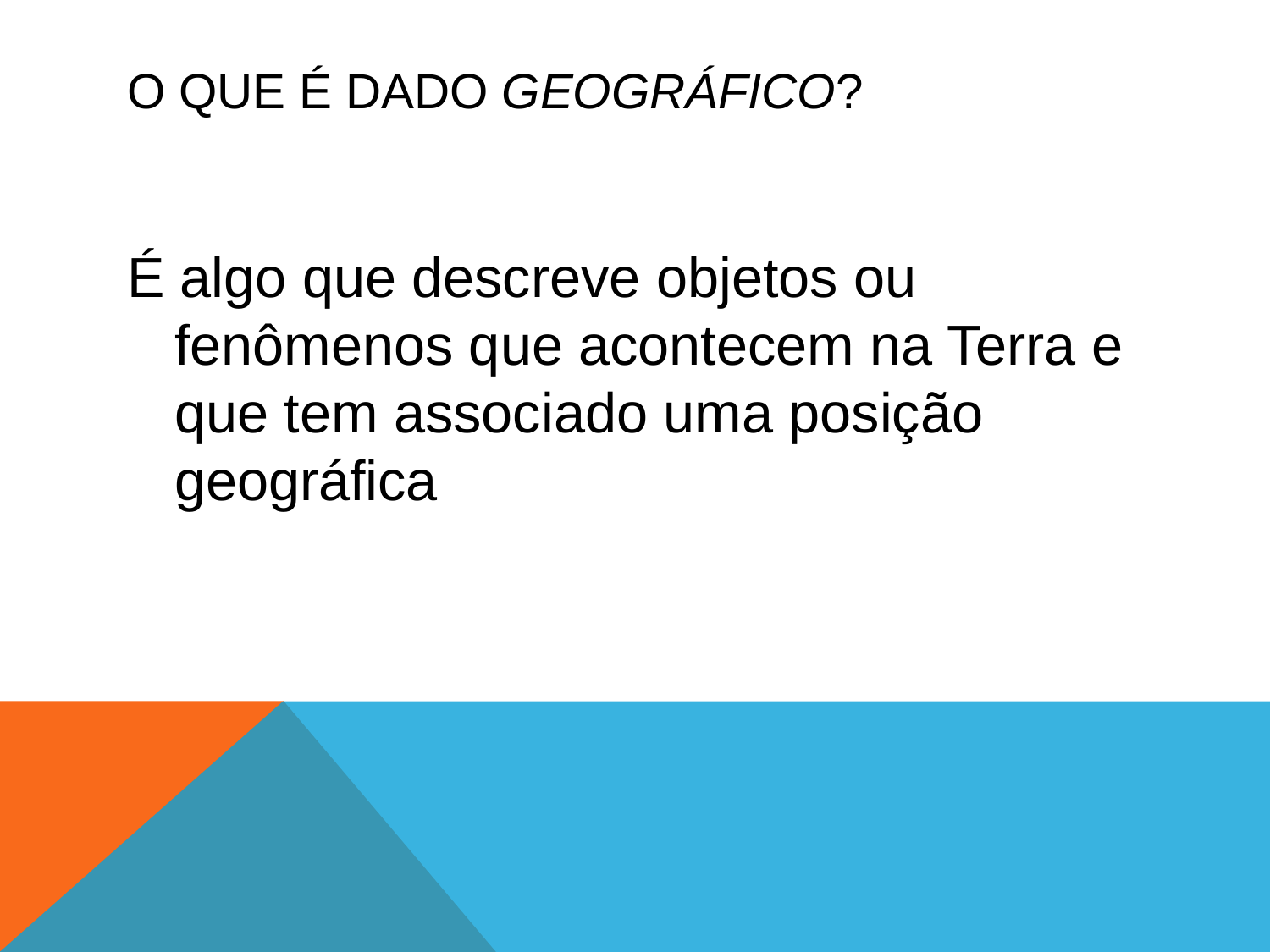

# O que é dado geográfico?

É algo que descreve objetos ou fenômenos que acontecem na Terra e que tem associado uma posição geográfica